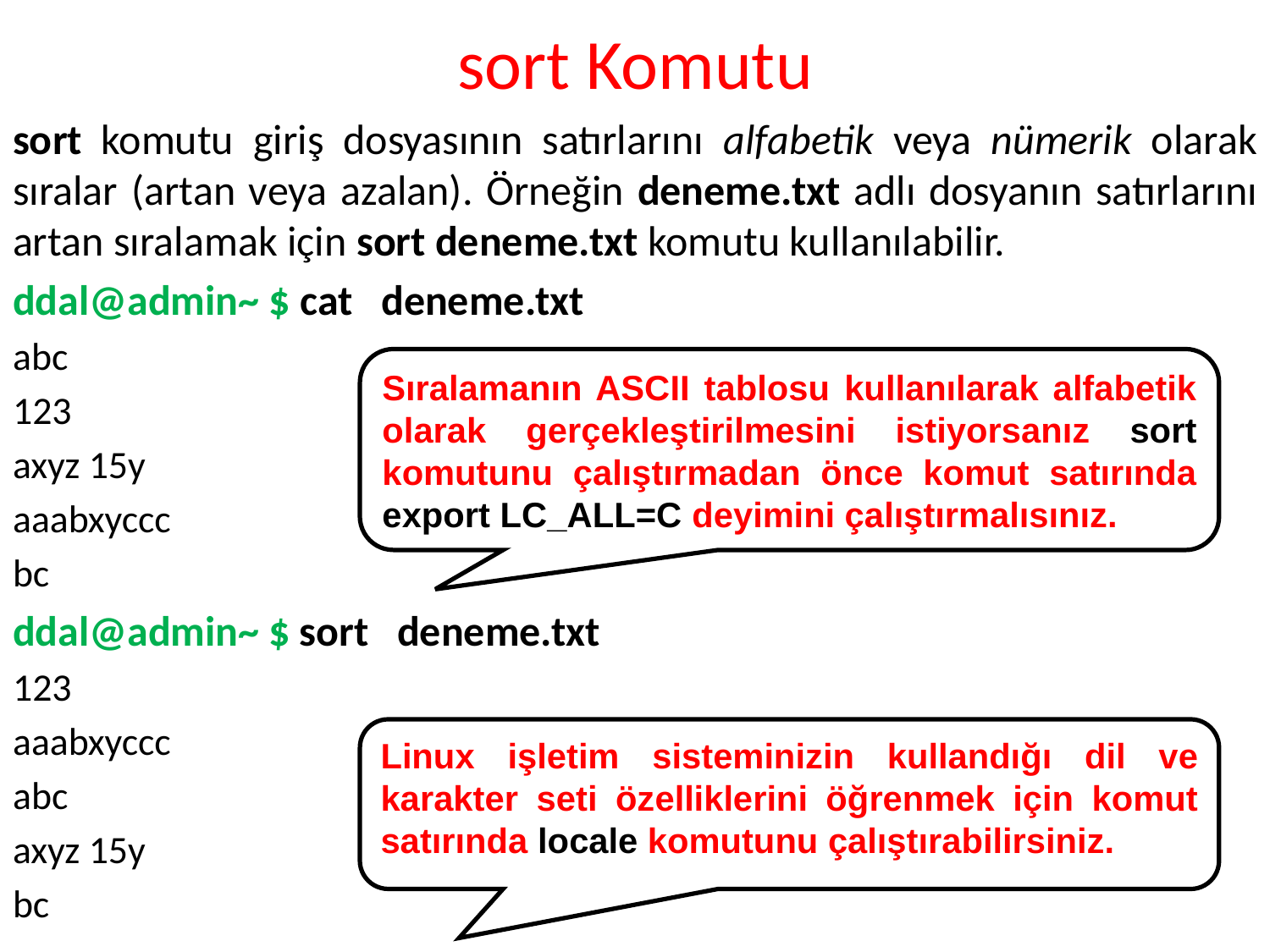

# sort Komutu
sort komutu giriş dosyasının satırlarını alfabetik veya nümerik olarak sıralar (artan veya azalan). Örneğin deneme.txt adlı dosyanın satırlarını artan sıralamak için sort deneme.txt komutu kullanılabilir.
ddal@admin~ $ cat   deneme.txt
abc
123
axyz 15y
aaabxyccc
bc
ddal@admin~ $ sort   deneme.txt
123
aaabxyccc
abc
axyz 15y
bc
Sıralamanın ASCII tablosu kullanılarak alfabetik olarak gerçekleştirilmesini istiyorsanız sort komutunu çalıştırmadan önce komut satırında export LC_ALL=C deyimini çalıştırmalısınız.
Linux işletim sisteminizin kullandığı dil ve karakter seti özelliklerini öğrenmek için komut satırında locale komutunu çalıştırabilirsiniz.